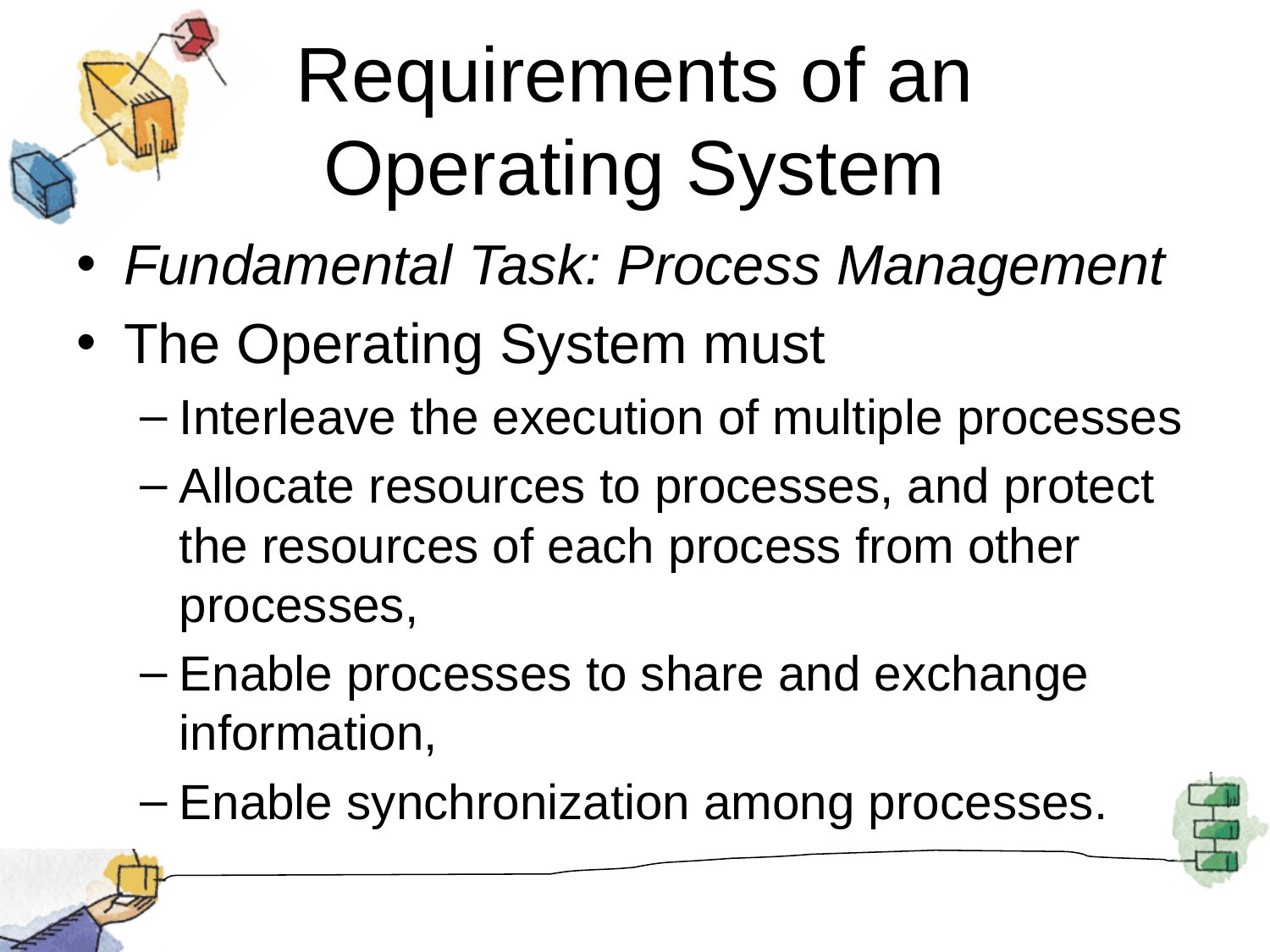

# Requirements of an Operating System
Fundamental Task: Process Management
The Operating System must
Interleave the execution of multiple processes
Allocate resources to processes, and protect the resources of each process from other processes,
Enable processes to share and exchange information,
Enable synchronization among processes.